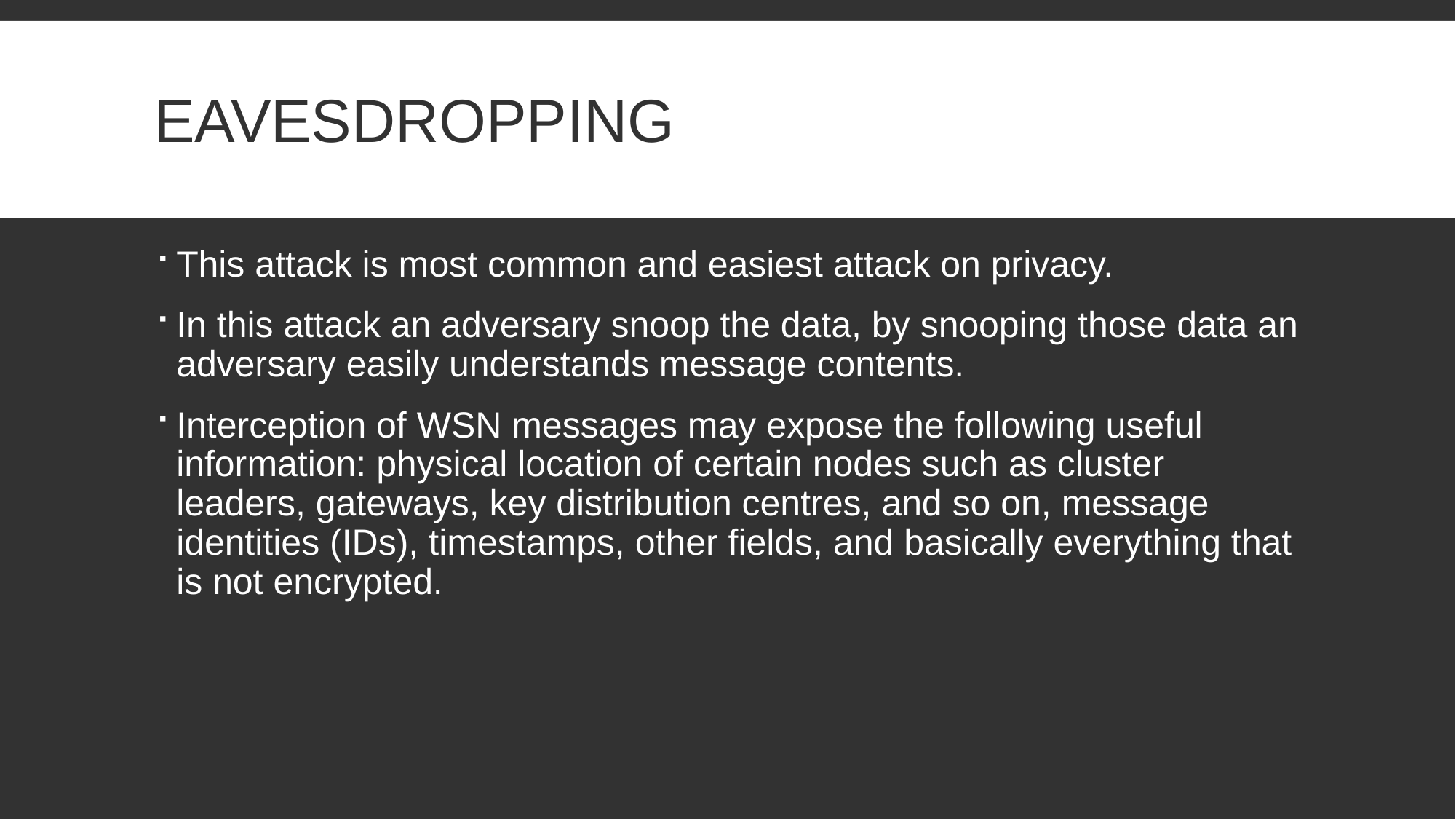

# Eavesdropping
This attack is most common and easiest attack on privacy.
In this attack an adversary snoop the data, by snooping those data an adversary easily understands message contents.
Interception of WSN messages may expose the following useful information: physical location of certain nodes such as cluster leaders, gateways, key distribution centres, and so on, message identities (IDs), timestamps, other fields, and basically everything that is not encrypted.